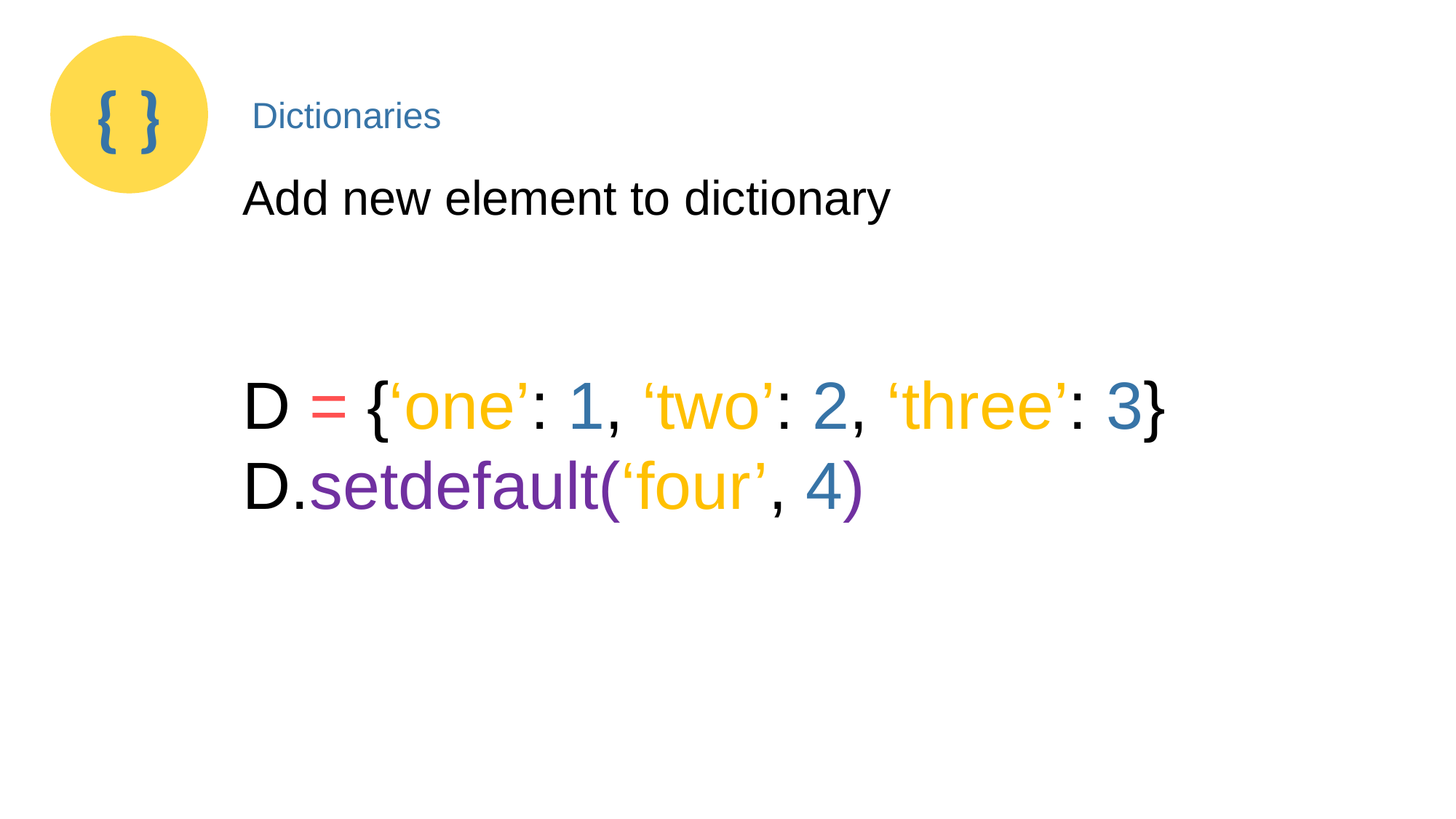

{ }
Dictionaries
Add new element to dictionary
D = {‘one’: 1, ‘two’: 2, ‘three’: 3}
D.setdefault(‘four’, 4)